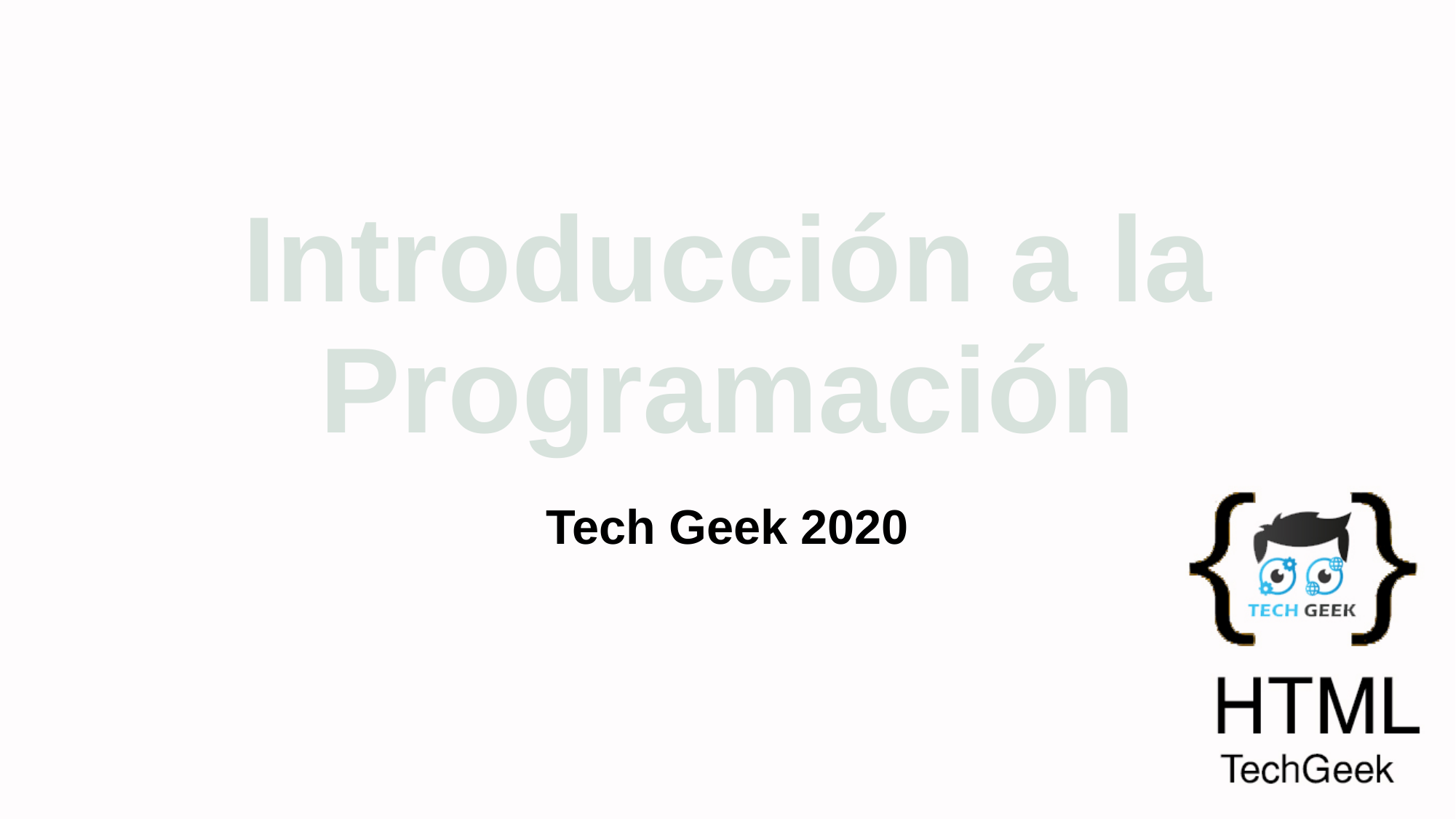

# Introducción a la Programación
Tech Geek 2020